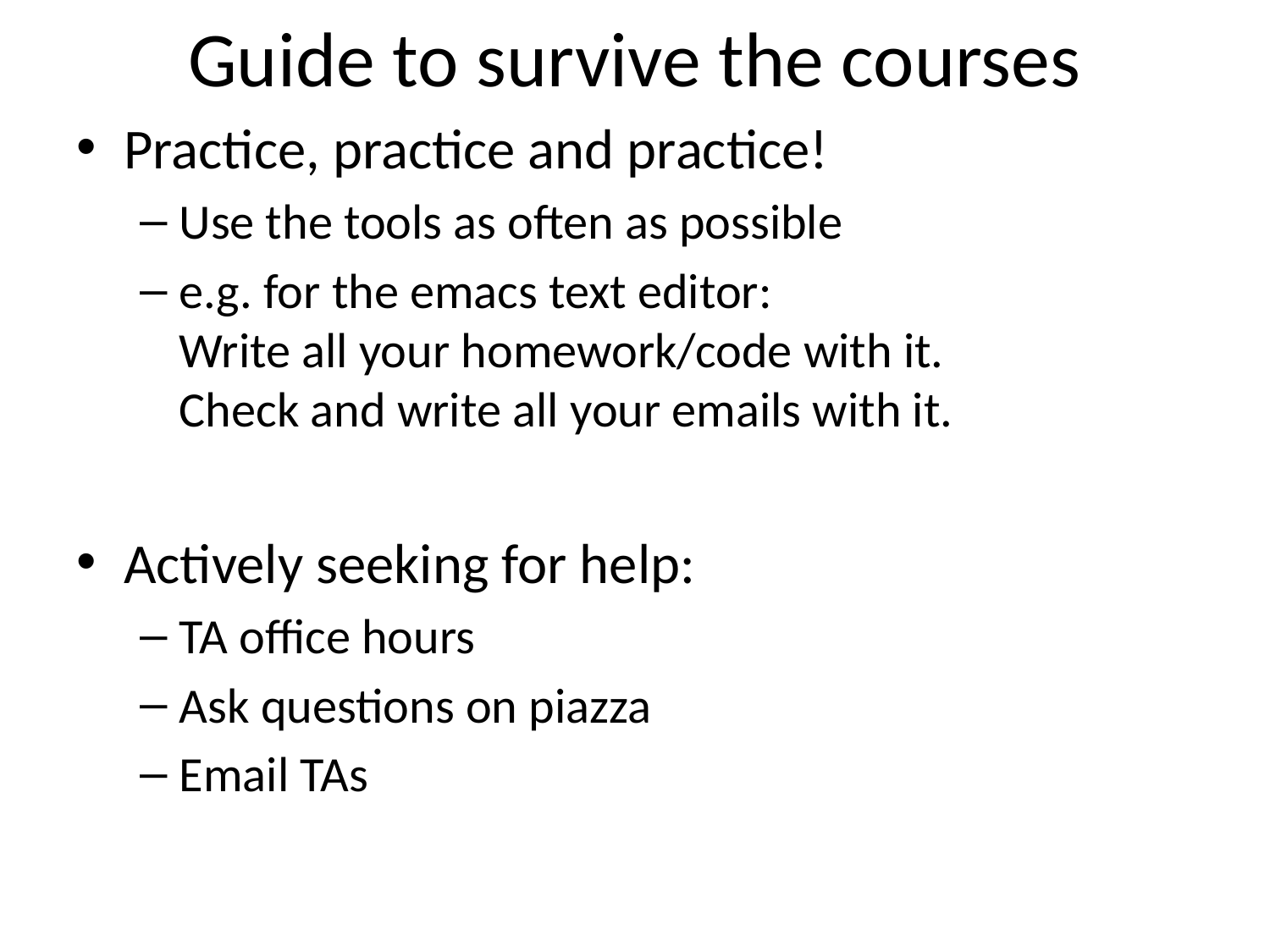

# Guide to survive the courses
Practice, practice and practice!
Use the tools as often as possible
e.g. for the emacs text editor:
Write all your homework/code with it.
Check and write all your emails with it.

Actively seeking for help:
TA office hours
Ask questions on piazza
Email TAs